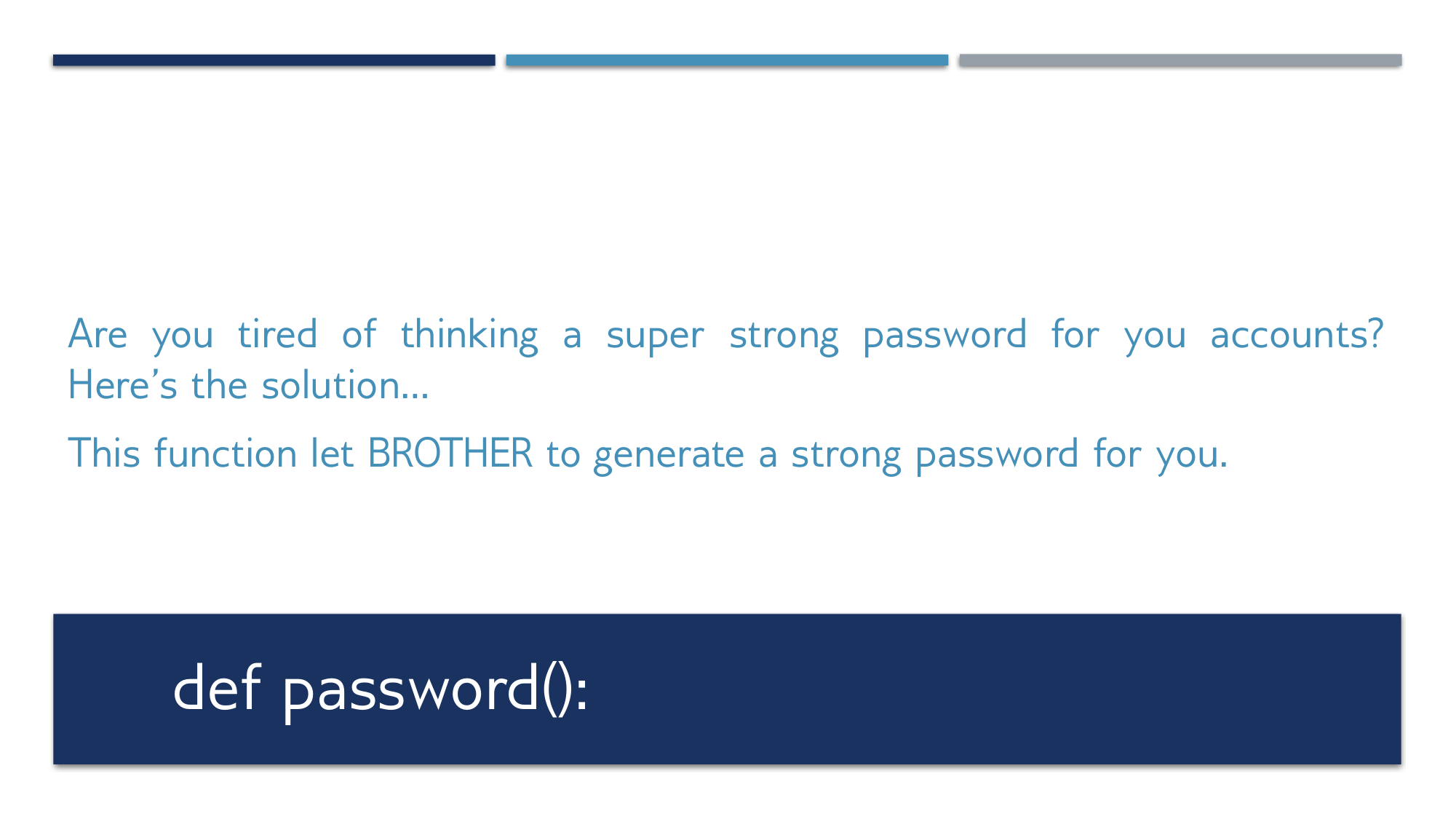

Are you tired of thinking a super strong password for you accounts? Here’s the solution…
This function let BROTHER to generate a strong password for you.
# def password():